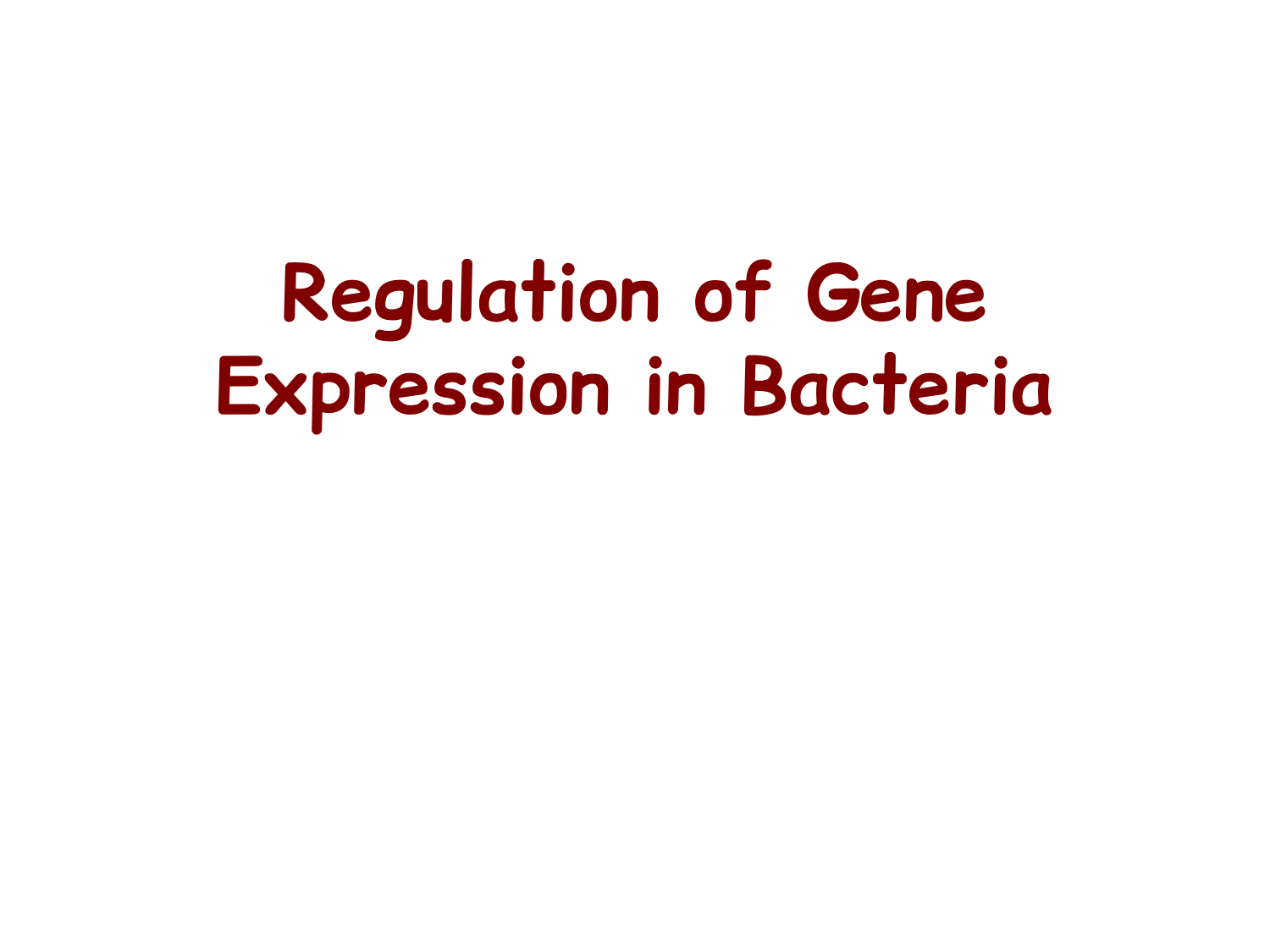

# Regulation of Gene Expression in Bacteria